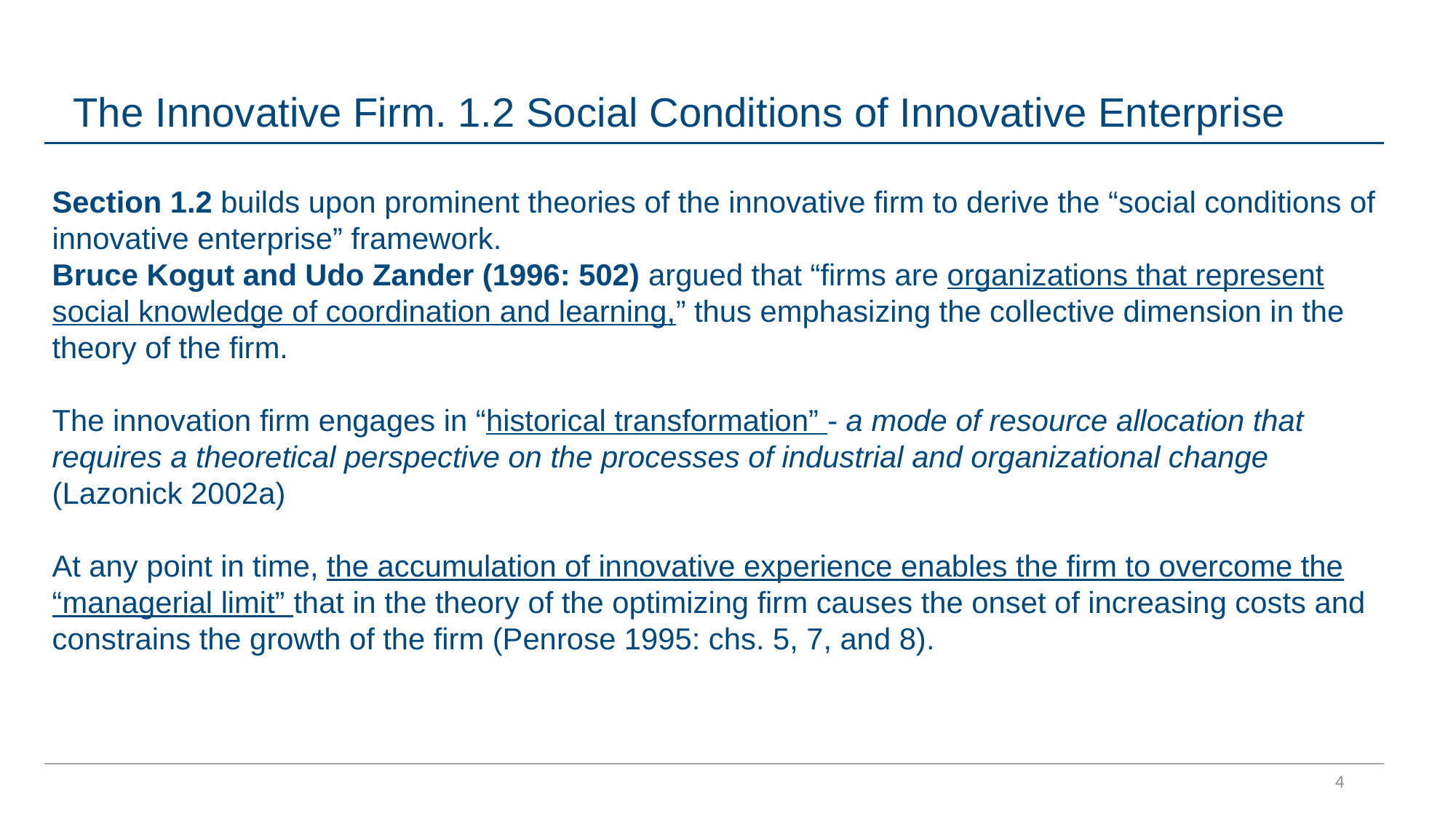

The Innovative Firm. 1.2 Social Conditions of Innovative Enterprise

Section 1.2 builds upon prominent theories of the innovative firm to derive the “social conditions of innovative enterprise” framework.
Bruce Kogut and Udo Zander (1996: 502) argued that “firms are organizations that represent social knowledge of coordination and learning,” thus emphasizing the collective dimension in the theory of the firm.

The innovation firm engages in “historical transformation” - a mode of resource allocation that requires a theoretical perspective on the processes of industrial and organizational change (Lazonick 2002a)
At any point in time, the accumulation of innovative experience enables the firm to overcome the “managerial limit” that in the theory of the optimizing firm causes the onset of increasing costs and constrains the growth of the firm (Penrose 1995: chs. 5, 7, and 8).

4